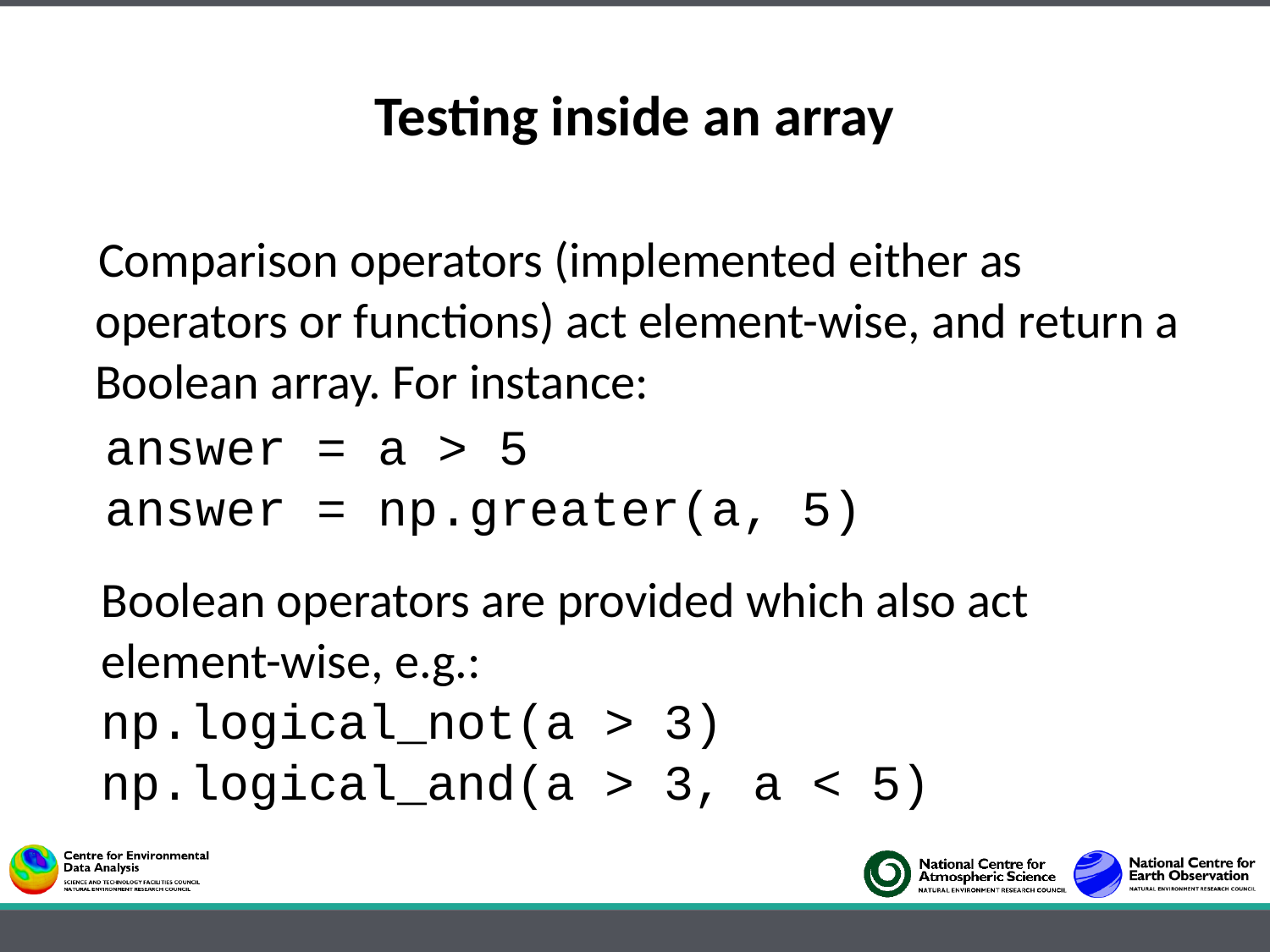

# Testing inside an array
Comparison operators (implemented either as operators or functions) act element-wise, and return a Boolean array. For instance:
answer = a > 5
answer = np.greater(a, 5)
Boolean operators are provided which also act element-wise, e.g.:
np.logical_not(a > 3) np.logical_and(a > 3, a < 5)